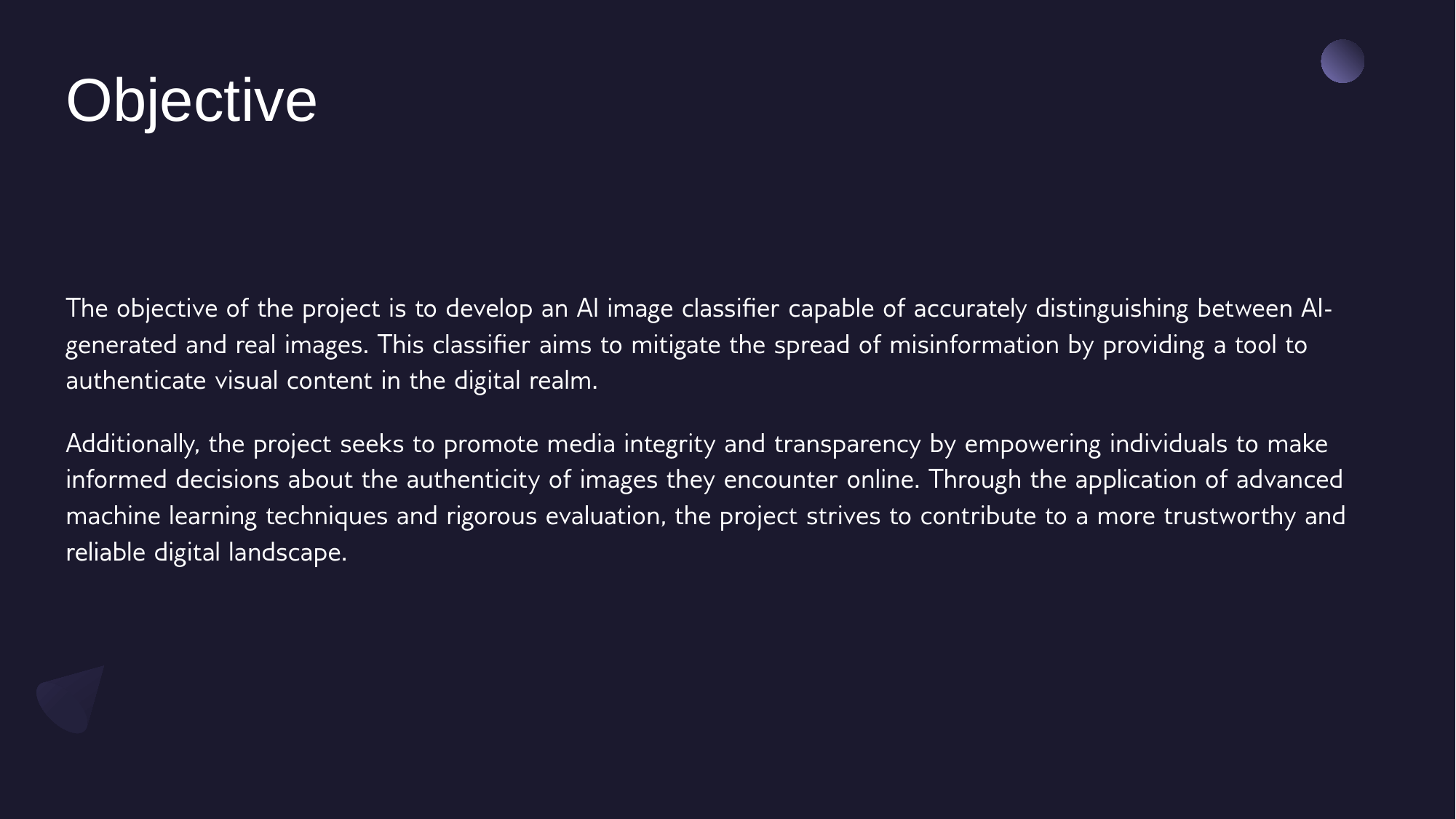

# Objective
The objective of the project is to develop an AI image classifier capable of accurately distinguishing between AI-generated and real images. This classifier aims to mitigate the spread of misinformation by providing a tool to authenticate visual content in the digital realm.
Additionally, the project seeks to promote media integrity and transparency by empowering individuals to make informed decisions about the authenticity of images they encounter online. Through the application of advanced machine learning techniques and rigorous evaluation, the project strives to contribute to a more trustworthy and reliable digital landscape.